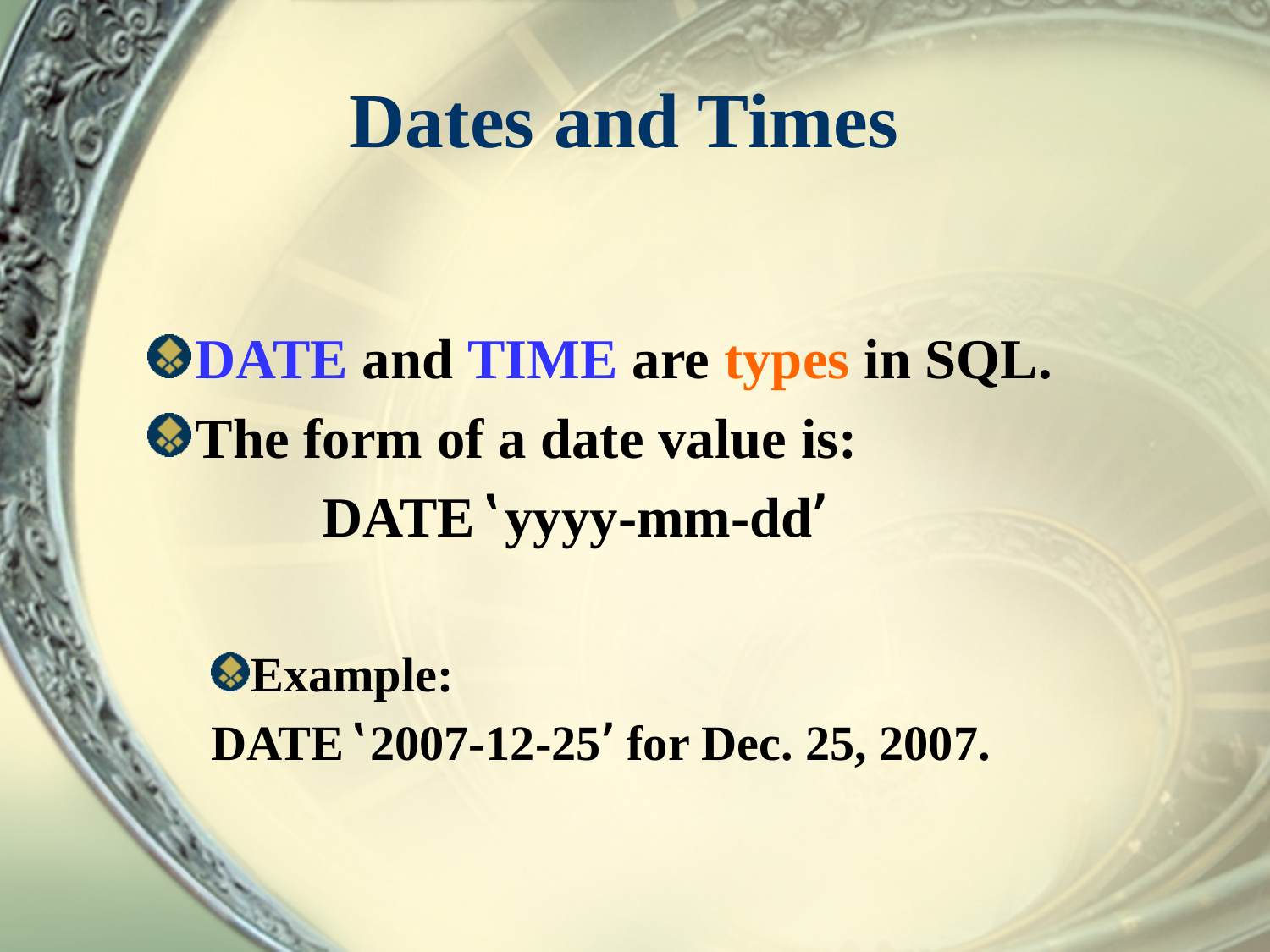

# Dates and Times
DATE and TIME are types in SQL.
The form of a date value is:
		DATE ‘yyyy-mm-dd’

Example:
DATE ‘2007-12-25’ for Dec. 25, 2007.